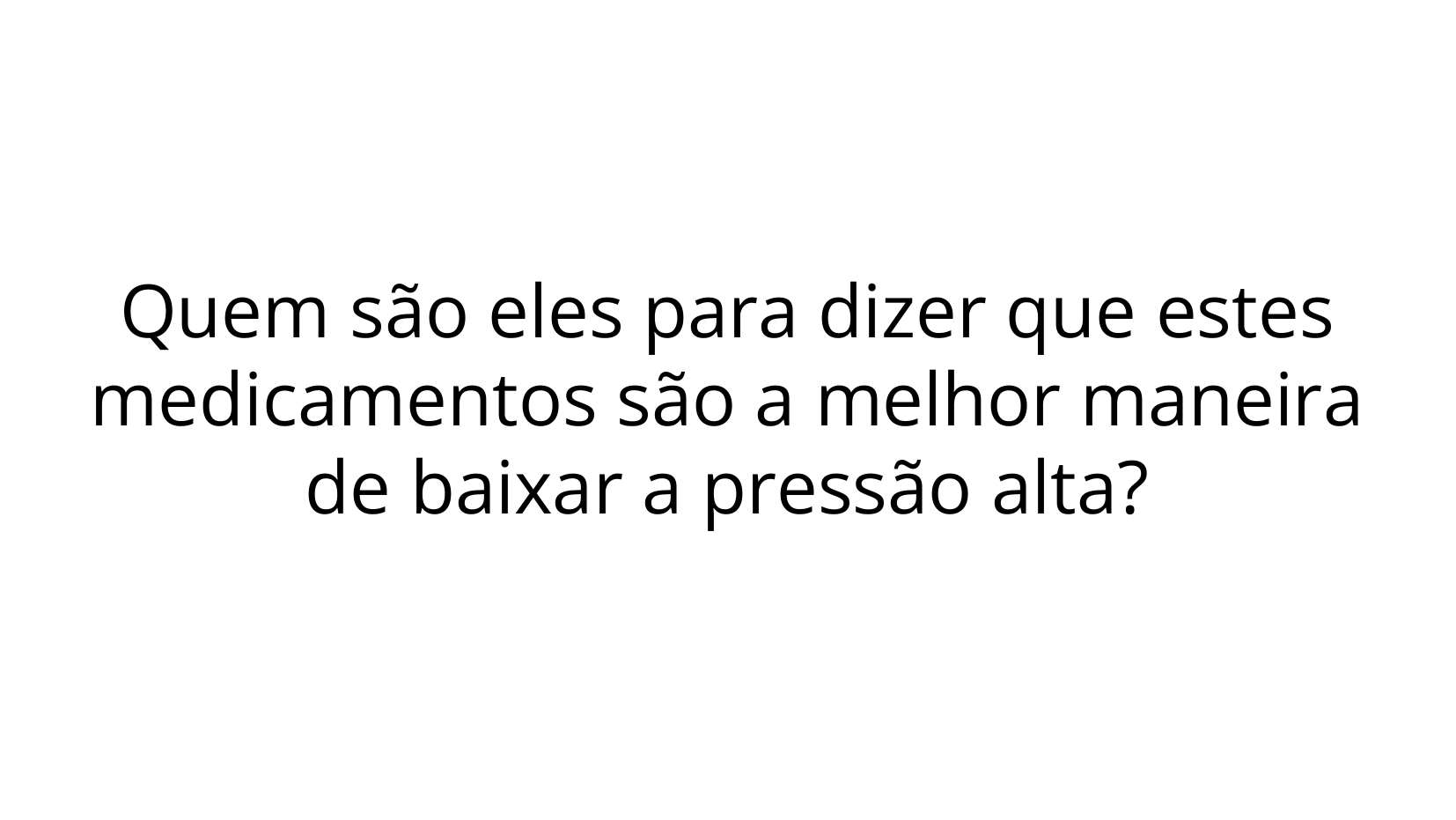

Quem são eles para dizer que estes medicamentos são a melhor maneira de baixar a pressão alta?